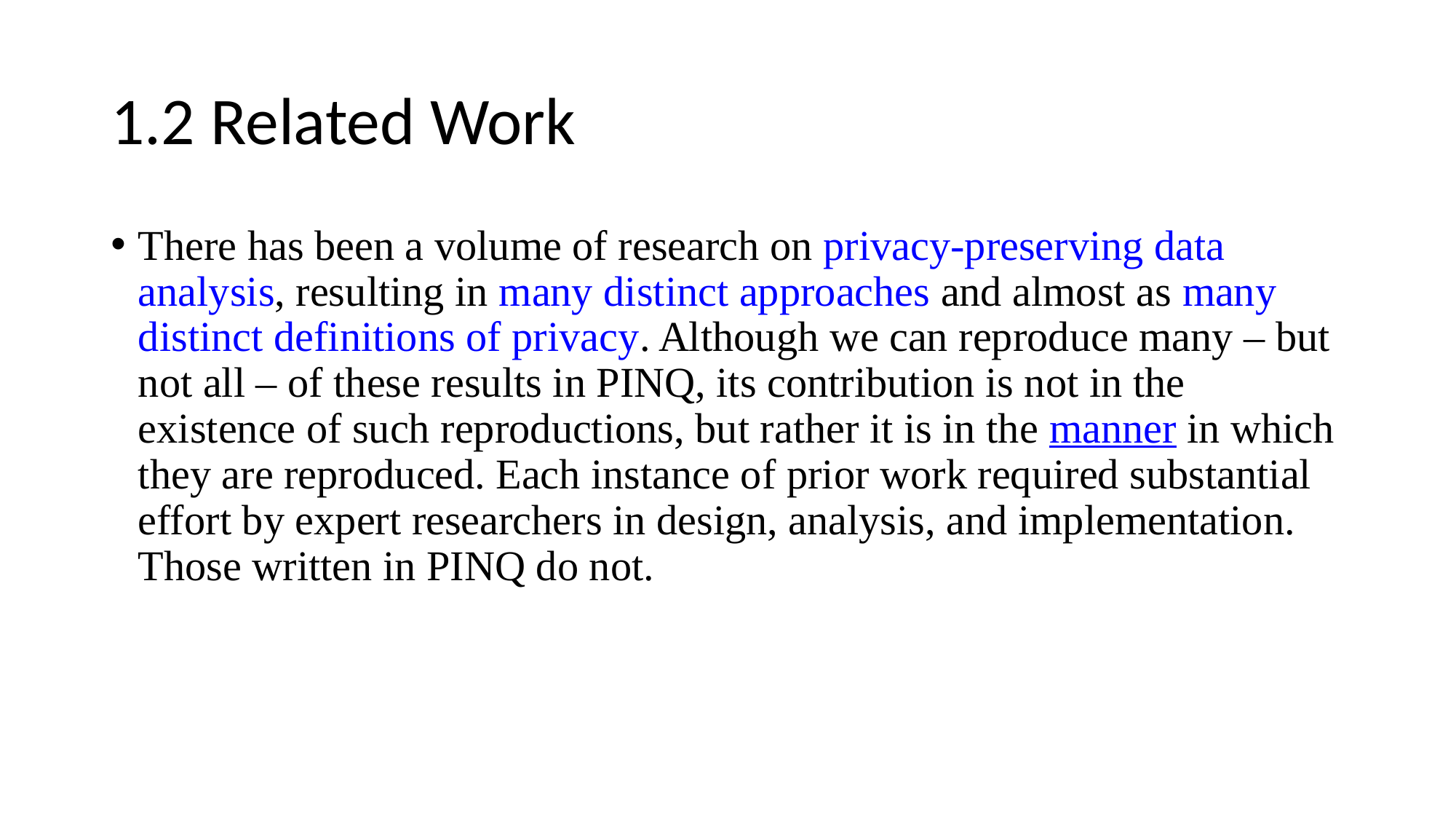

# 1.2 Related Work
There has been a volume of research on privacy-preserving data analysis, resulting in many distinct approaches and almost as many distinct definitions of privacy. Although we can reproduce many – but not all – of these results in PINQ, its contribution is not in the existence of such reproductions, but rather it is in the manner in which they are reproduced. Each instance of prior work required substantial effort by expert researchers in design, analysis, and implementation.
Those written in PINQ do not.